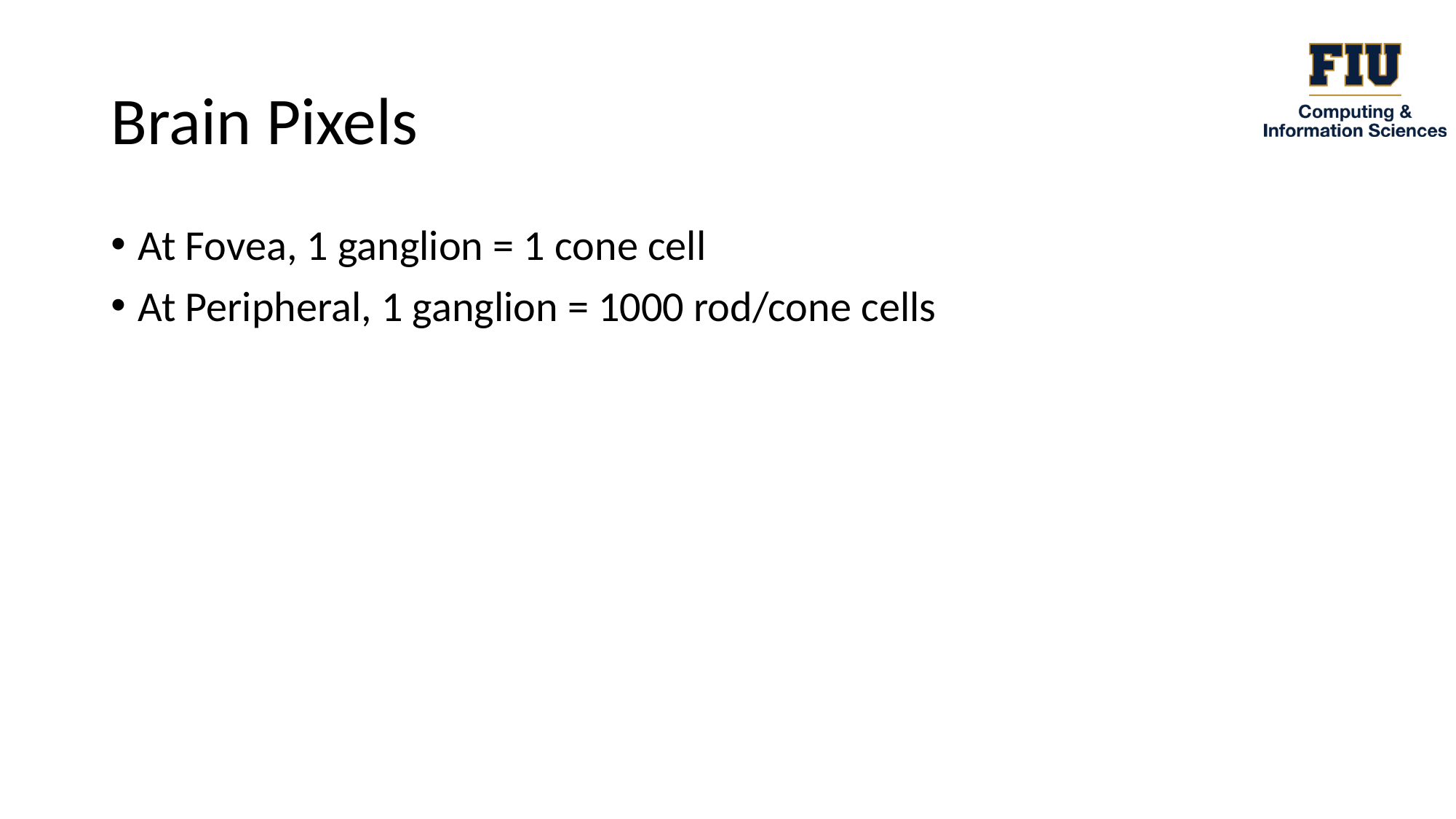

# Brain Pixels
At Fovea, 1 ganglion = 1 cone cell
At Peripheral, 1 ganglion = 1000 rod/cone cells